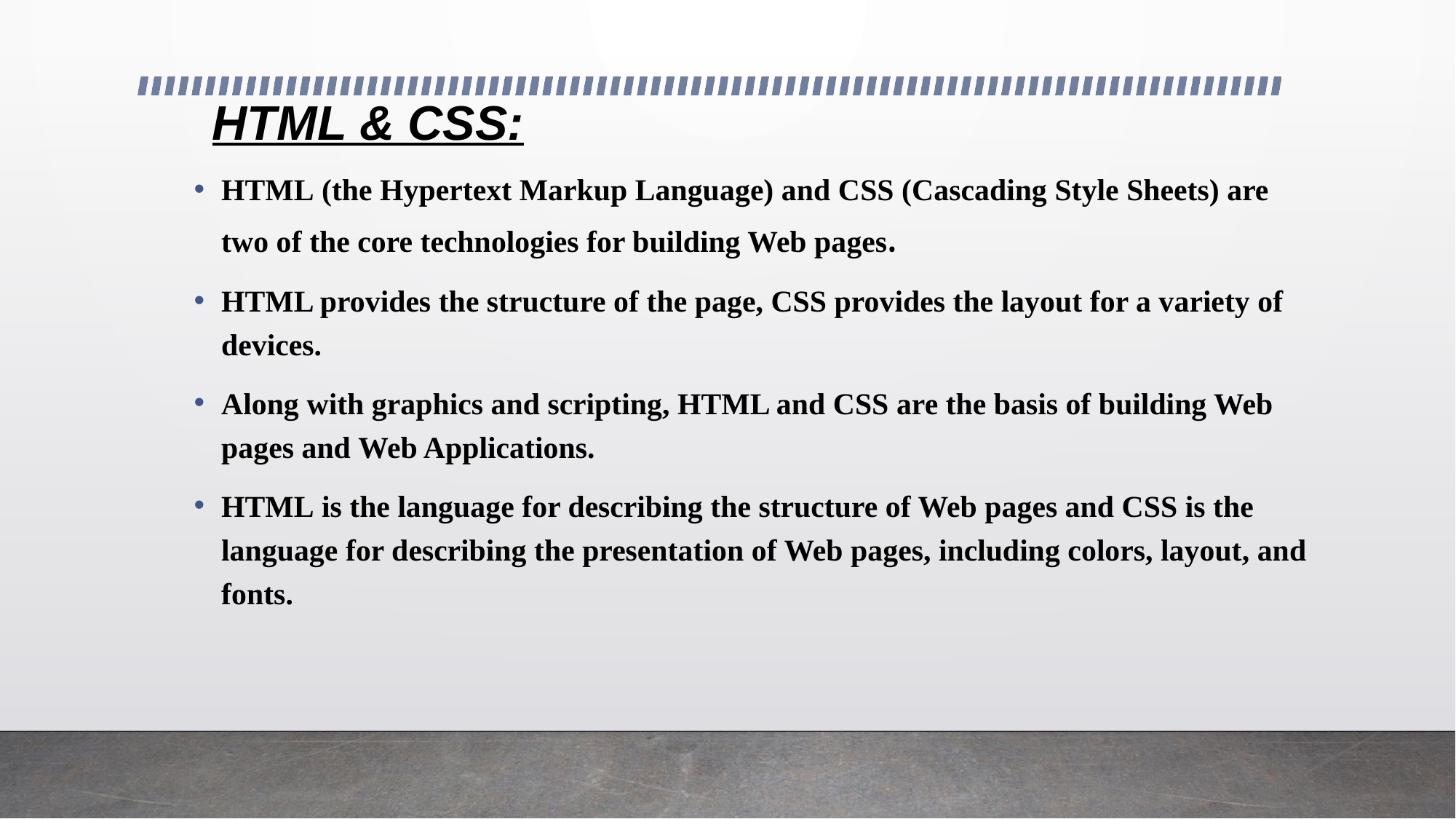

# HTML & CSS:
HTML (the Hypertext Markup Language) and CSS (Cascading Style Sheets) are two of the core technologies for building Web pages.
HTML provides the structure of the page, CSS provides the layout for a variety of devices.
Along with graphics and scripting, HTML and CSS are the basis of building Web pages and Web Applications.
HTML is the language for describing the structure of Web pages and CSS is the language for describing the presentation of Web pages, including colors, layout, and fonts.